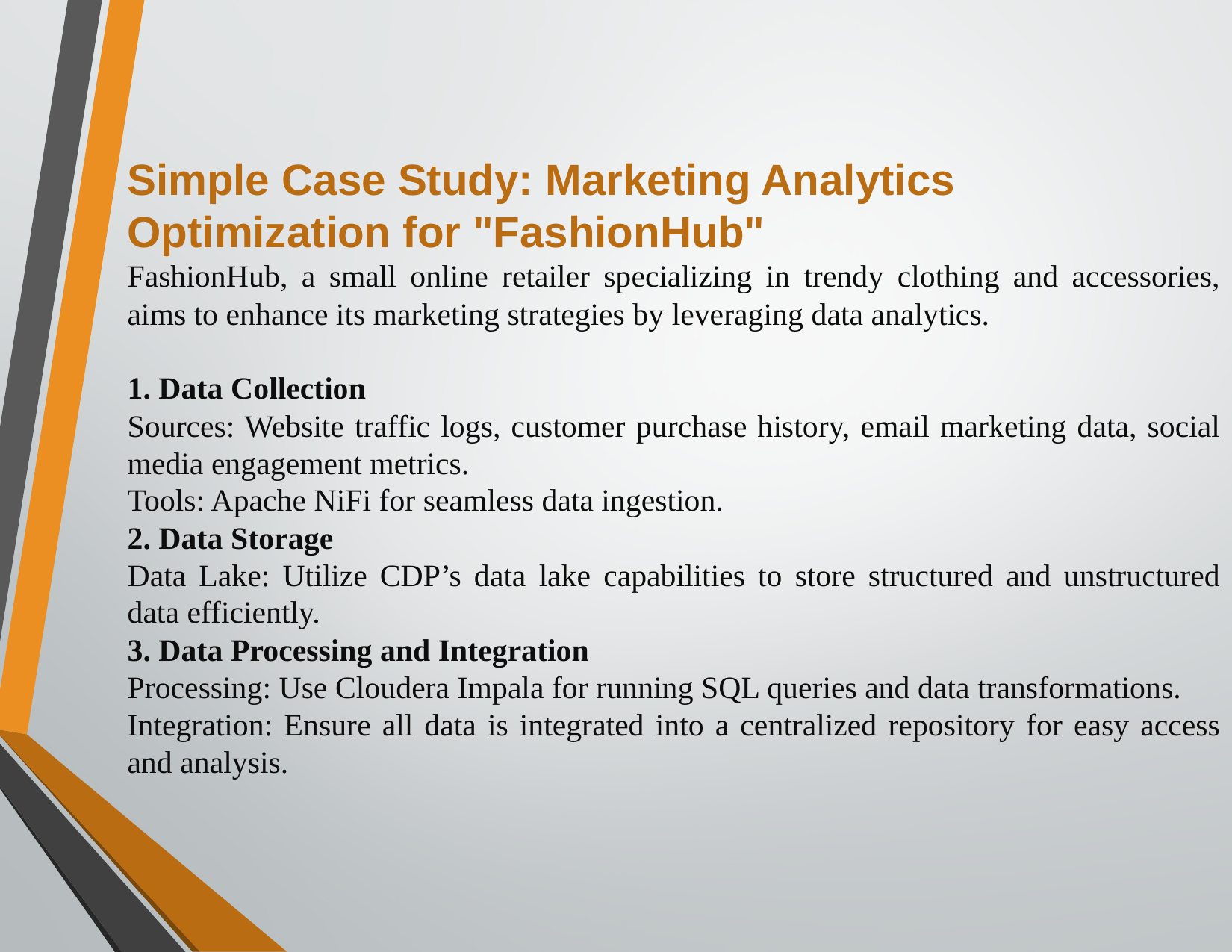

Simple Case Study: Marketing Analytics Optimization for "FashionHub"
FashionHub, a small online retailer specializing in trendy clothing and accessories, aims to enhance its marketing strategies by leveraging data analytics.

1. Data Collection
Sources: Website traffic logs, customer purchase history, email marketing data, social media engagement metrics.
Tools: Apache NiFi for seamless data ingestion.
2. Data Storage
Data Lake: Utilize CDP’s data lake capabilities to store structured and unstructured data efficiently.
3. Data Processing and Integration
Processing: Use Cloudera Impala for running SQL queries and data transformations.
Integration: Ensure all data is integrated into a centralized repository for easy access and analysis.